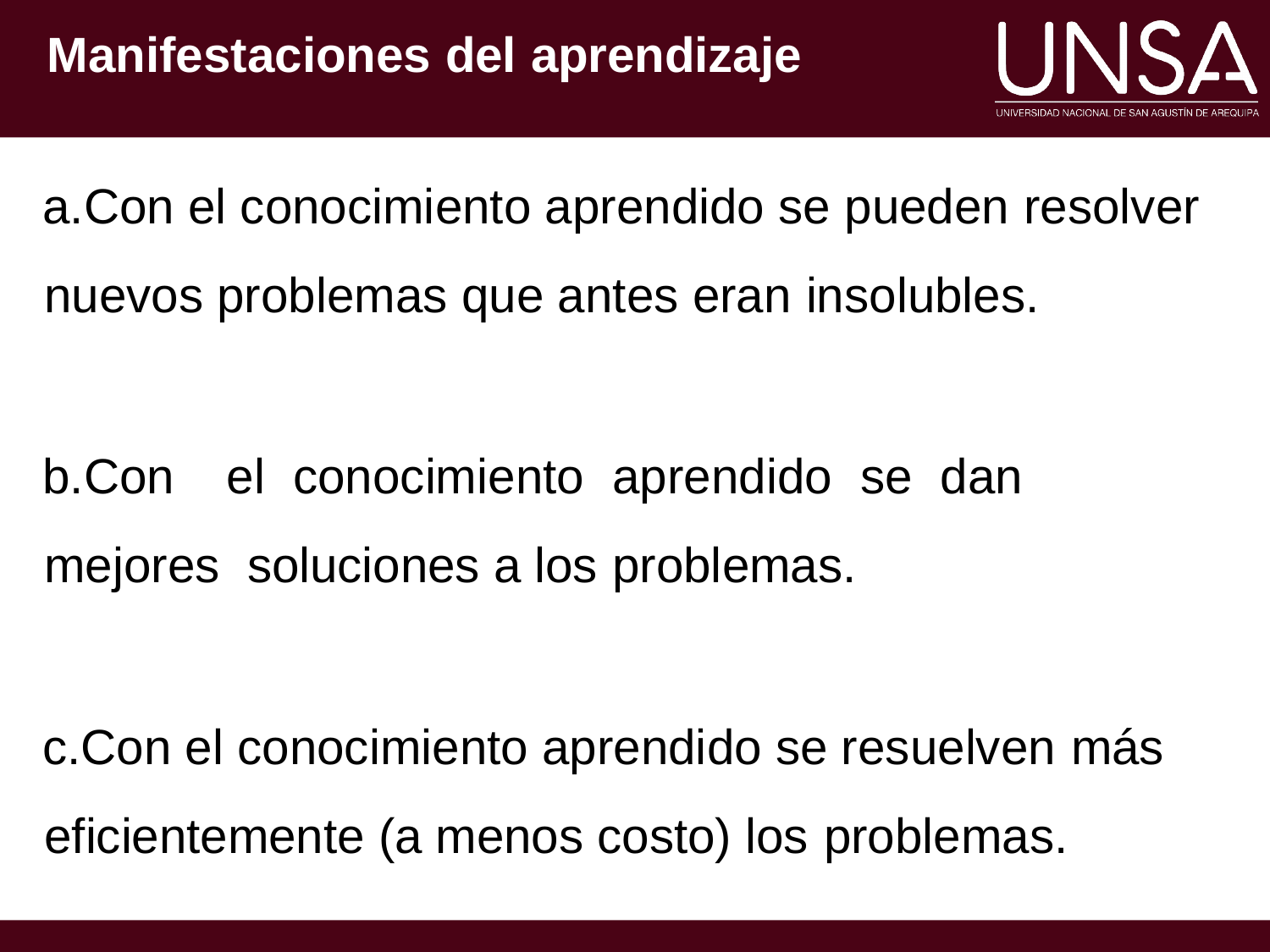

Manifestaciones del aprendizaje

Con el conocimiento aprendido se pueden resolver  nuevos problemas que antes eran insolubles.

Con	el	conocimiento	aprendido	se	dan	mejores  soluciones a los problemas.

Con el conocimiento aprendido se resuelven más  eficientemente (a menos costo) los problemas.